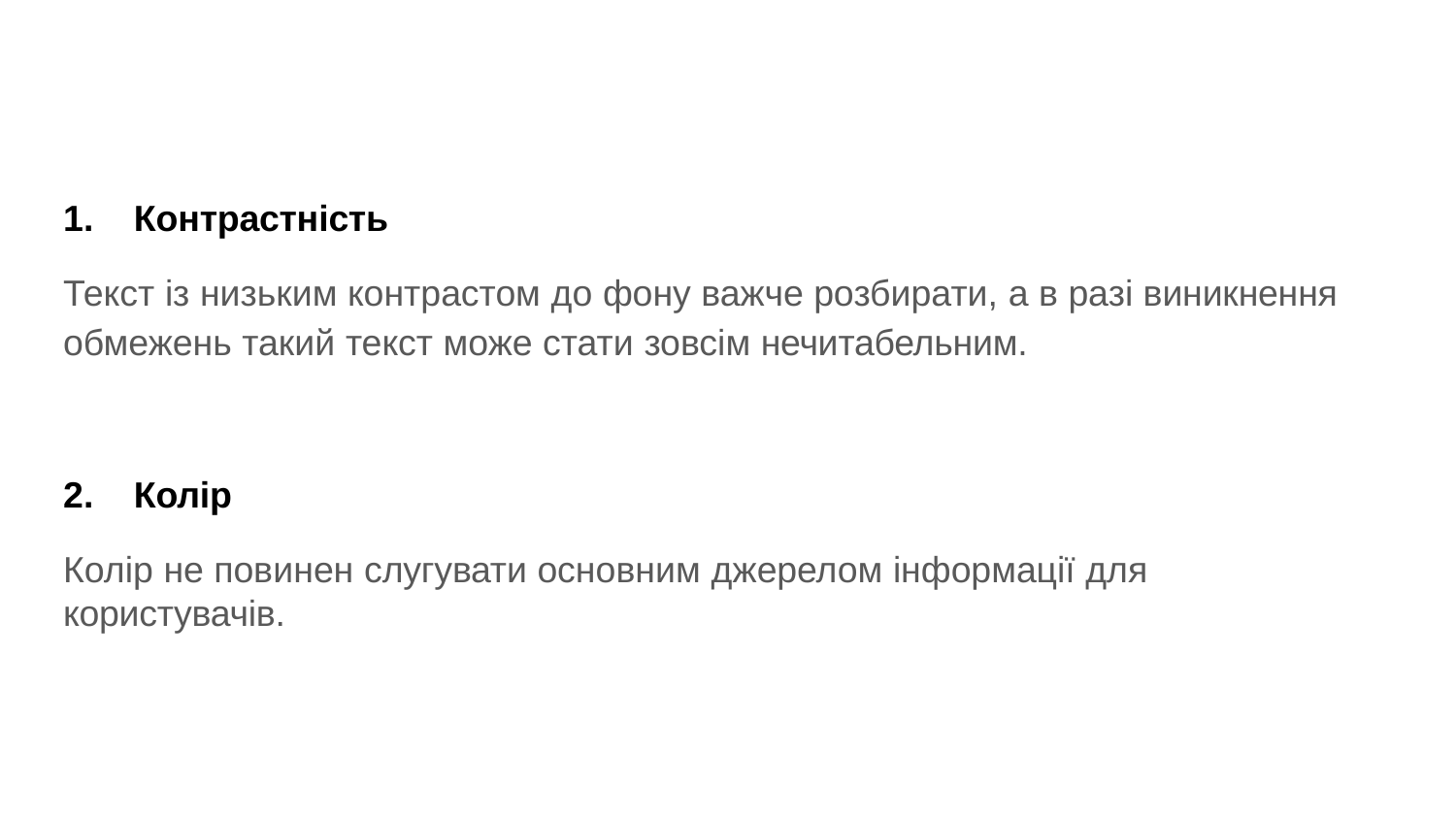

Контрастність
Текст із низьким контрастом до фону важче розбирати, а в разі виникнення обмежень такий текст може стати зовсім нечитабельним.

Колір
Колір не повинен слугувати основним джерелом інформації для користувачів.